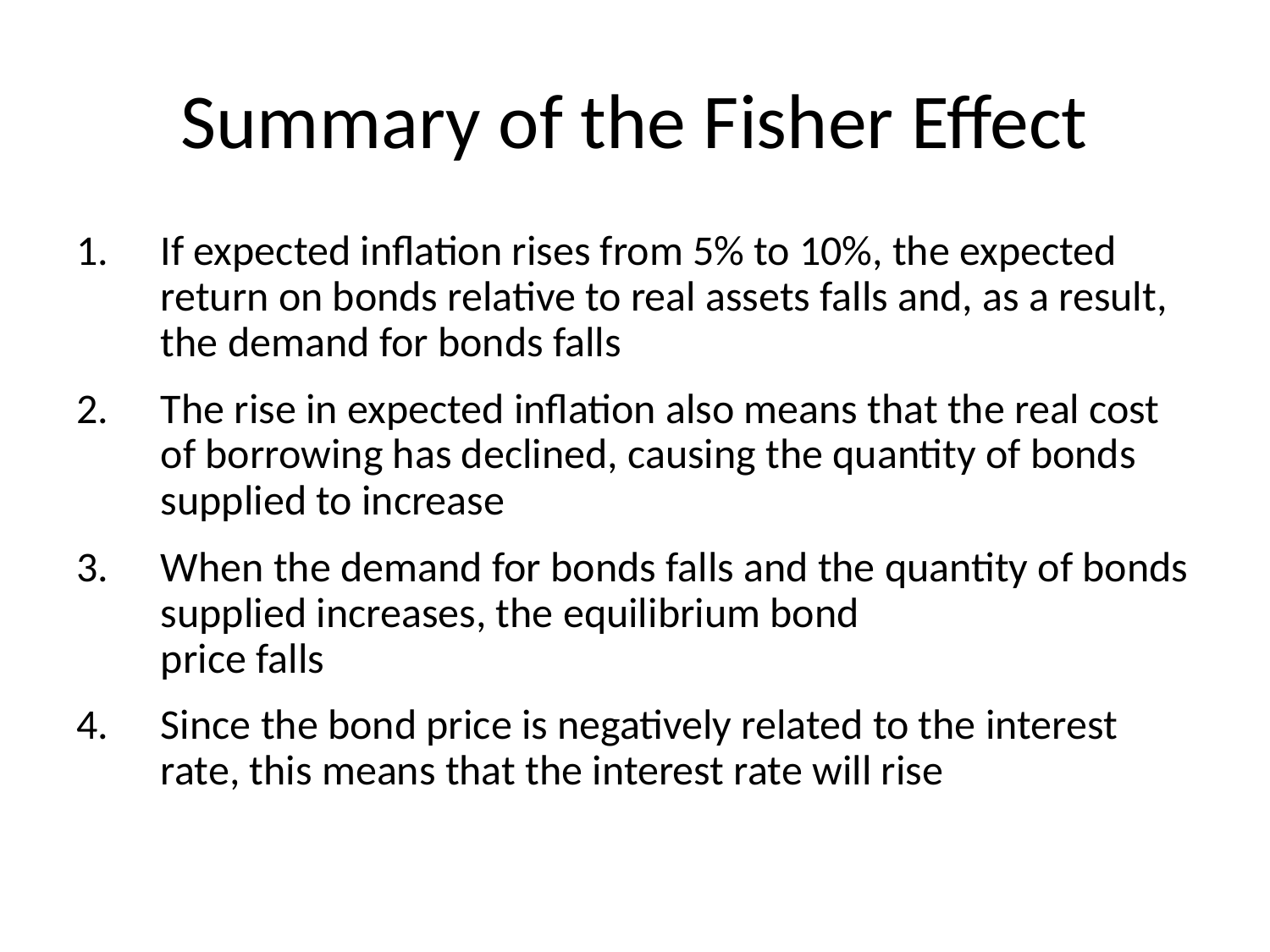

Summary of the Fisher Effect
If expected inflation rises from 5% to 10%, the expected return on bonds relative to real assets falls and, as a result, the demand for bonds falls
The rise in expected inflation also means that the real cost of borrowing has declined, causing the quantity of bonds supplied to increase
When the demand for bonds falls and the quantity of bonds supplied increases, the equilibrium bond
price falls
Since the bond price is negatively related to the interest rate, this means that the interest rate will rise